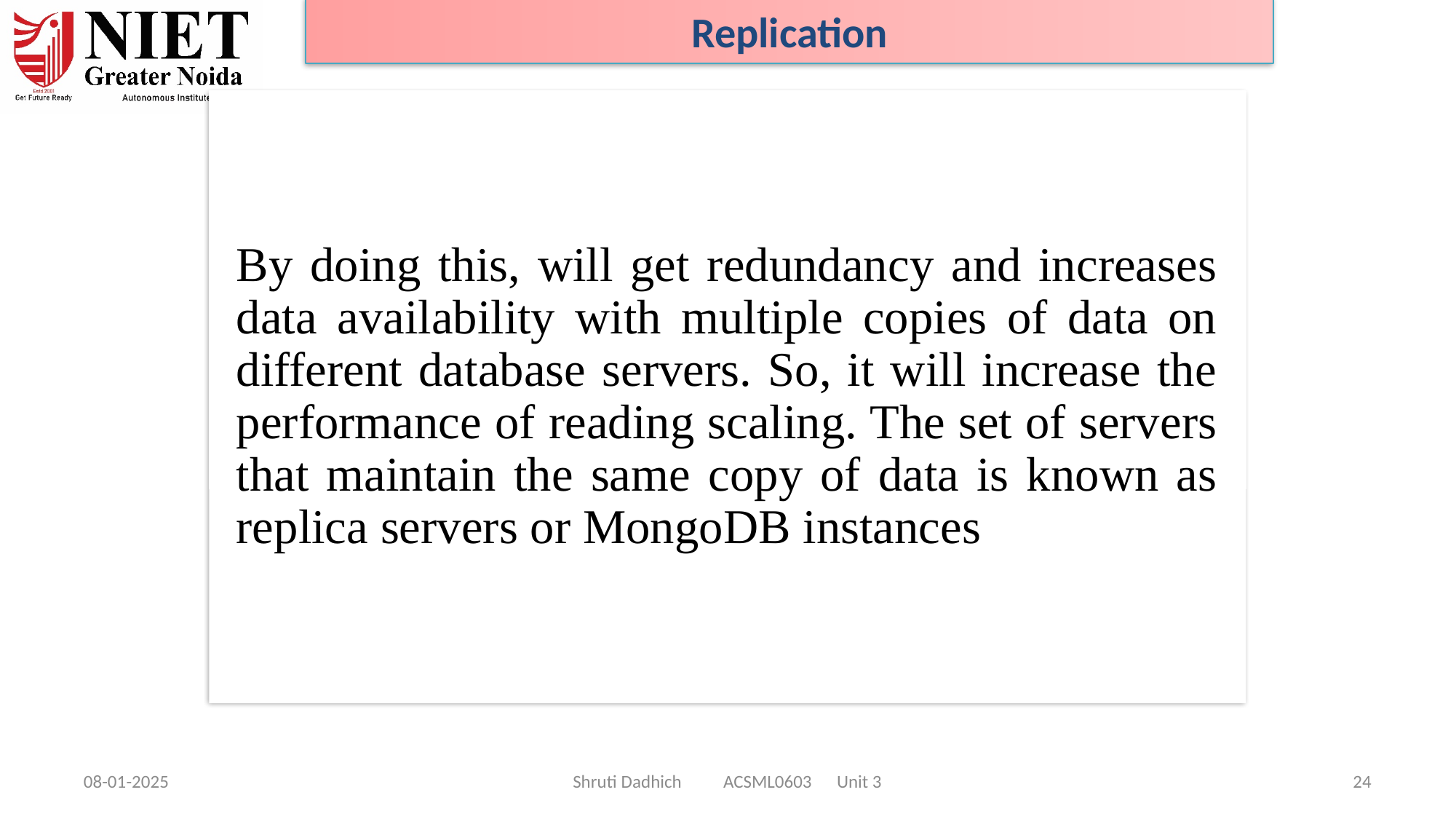

Replication
By doing this, will get redundancy and increases data availability with multiple copies of data on different database servers. So, it will increase the performance of reading scaling. The set of servers that maintain the same copy of data is known as replica servers or MongoDB instances
08-01-2025
Shruti Dadhich          ACSML0603      Unit 3
24